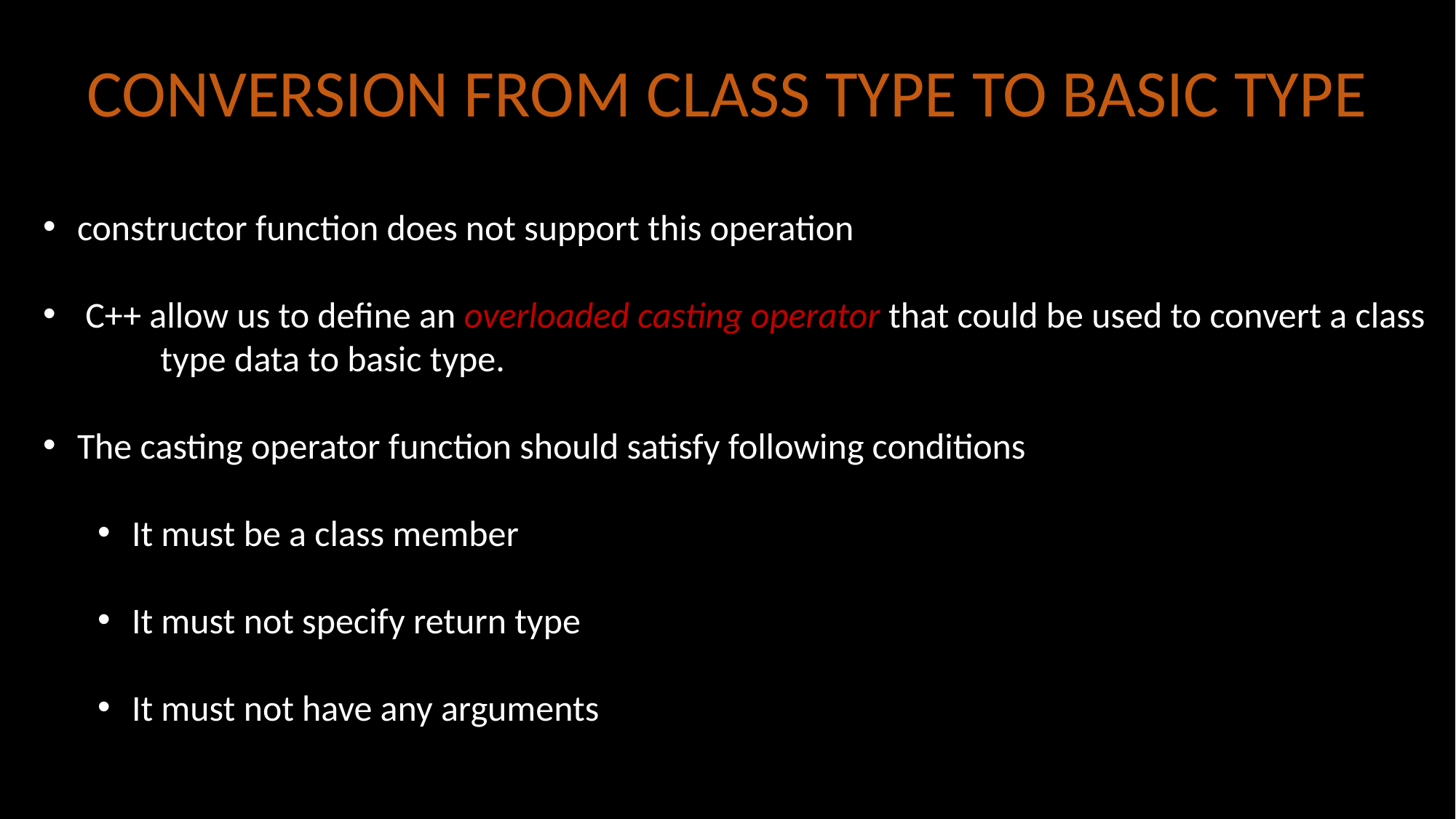

CONVERSION FROM CLASS TYPE TO BASIC TYPE

constructor function does not support this operation

 C++ allow us to define an overloaded casting operator that could be used to convert a class
	 type data to basic type.

The casting operator function should satisfy following conditions

It must be a class member

It must not specify return type

It must not have any arguments